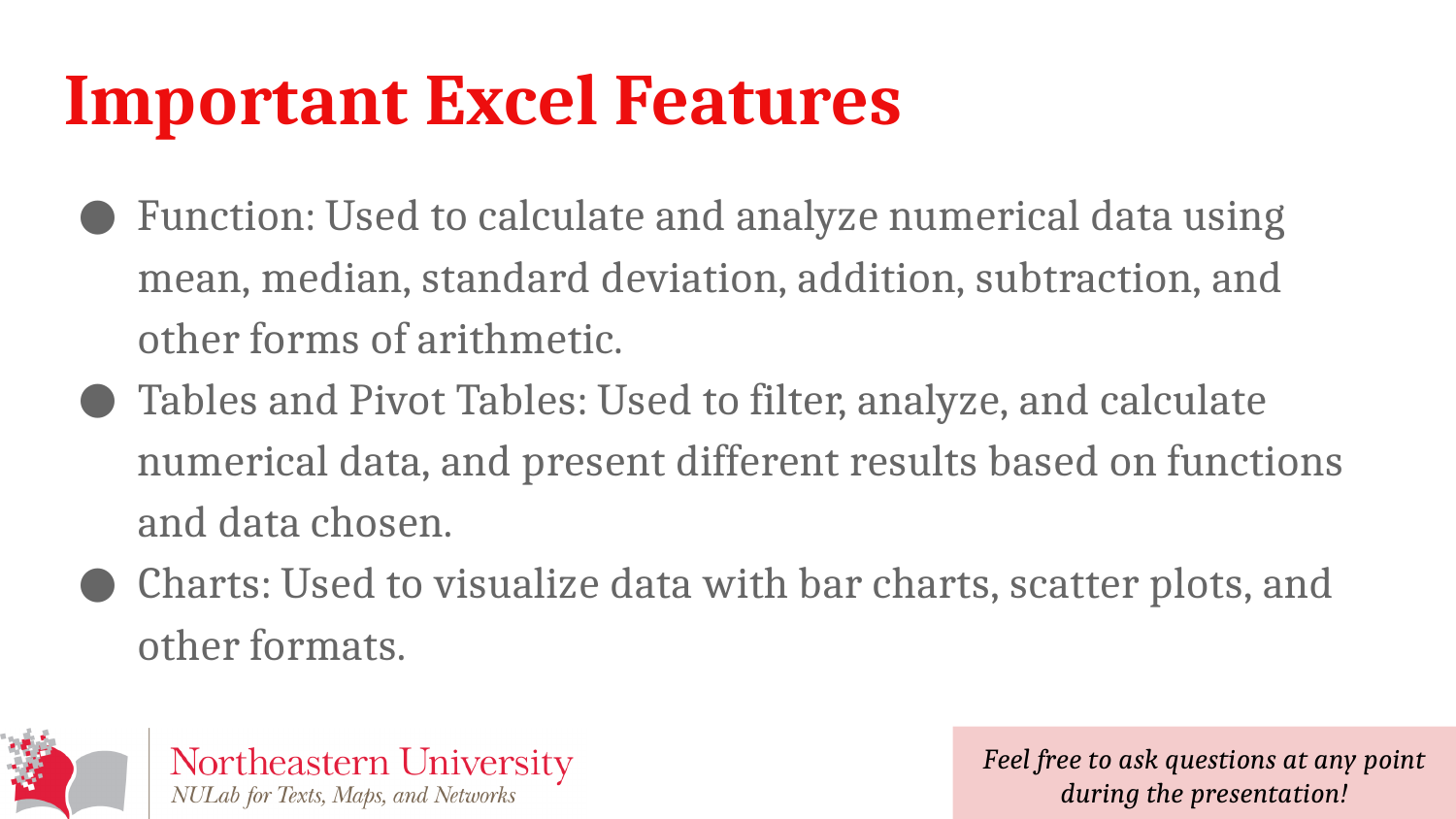

# Important Excel Features
Function: Used to calculate and analyze numerical data using mean, median, standard deviation, addition, subtraction, and other forms of arithmetic.
Tables and Pivot Tables: Used to filter, analyze, and calculate numerical data, and present different results based on functions and data chosen.
Charts: Used to visualize data with bar charts, scatter plots, and other formats.